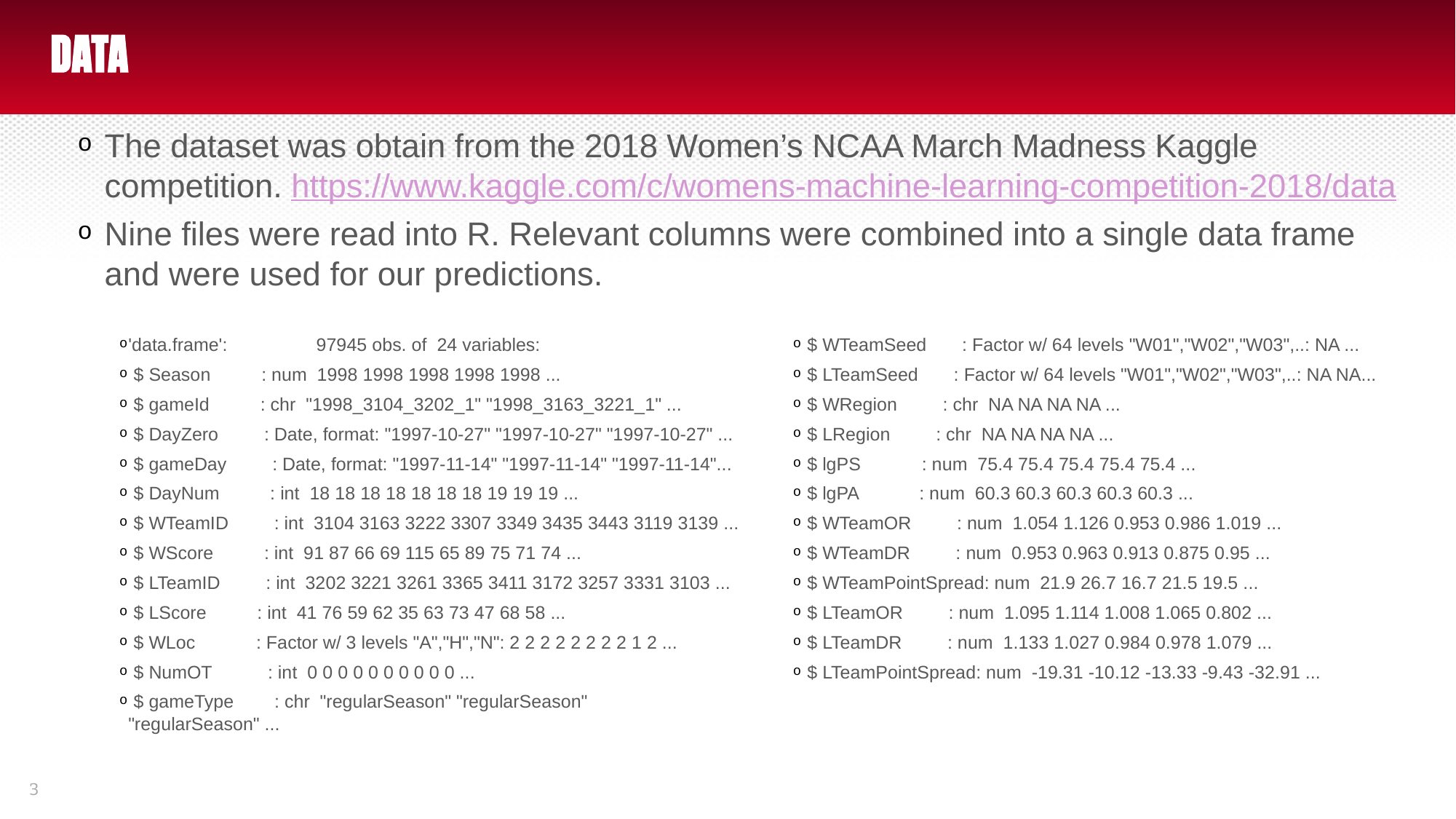

DATA
The dataset was obtain from the 2018 Women’s NCAA March Madness Kaggle competition. https://www.kaggle.com/c/womens-machine-learning-competition-2018/data
Nine files were read into R. Relevant columns were combined into a single data frame and were used for our predictions.
'data.frame':	97945 obs. of  24 variables:
 $ Season          : num  1998 1998 1998 1998 1998 ...
 $ gameId          : chr  "1998_3104_3202_1" "1998_3163_3221_1" ...
 $ DayZero         : Date, format: "1997-10-27" "1997-10-27" "1997-10-27" ...
 $ gameDay         : Date, format: "1997-11-14" "1997-11-14" "1997-11-14"...
 $ DayNum          : int  18 18 18 18 18 18 18 19 19 19 ...
 $ WTeamID         : int  3104 3163 3222 3307 3349 3435 3443 3119 3139 ...
 $ WScore          : int  91 87 66 69 115 65 89 75 71 74 ...
 $ LTeamID         : int  3202 3221 3261 3365 3411 3172 3257 3331 3103 ...
 $ LScore          : int  41 76 59 62 35 63 73 47 68 58 ...
 $ WLoc            : Factor w/ 3 levels "A","H","N": 2 2 2 2 2 2 2 2 1 2 ...
 $ NumOT           : int  0 0 0 0 0 0 0 0 0 0 ...
 $ gameType        : chr  "regularSeason" "regularSeason" "regularSeason" ...

 $ WTeamSeed       : Factor w/ 64 levels "W01","W02","W03",..: NA ...
 $ LTeamSeed       : Factor w/ 64 levels "W01","W02","W03",..: NA NA...
 $ WRegion         : chr  NA NA NA NA ...
 $ LRegion         : chr  NA NA NA NA ...
 $ lgPS            : num  75.4 75.4 75.4 75.4 75.4 ...
 $ lgPA            : num  60.3 60.3 60.3 60.3 60.3 ...
 $ WTeamOR         : num  1.054 1.126 0.953 0.986 1.019 ...
 $ WTeamDR         : num  0.953 0.963 0.913 0.875 0.95 ...
 $ WTeamPointSpread: num  21.9 26.7 16.7 21.5 19.5 ...
 $ LTeamOR         : num  1.095 1.114 1.008 1.065 0.802 ...
 $ LTeamDR         : num  1.133 1.027 0.984 0.978 1.079 ...
 $ LTeamPointSpread: num  -19.31 -10.12 -13.33 -9.43 -32.91 ...